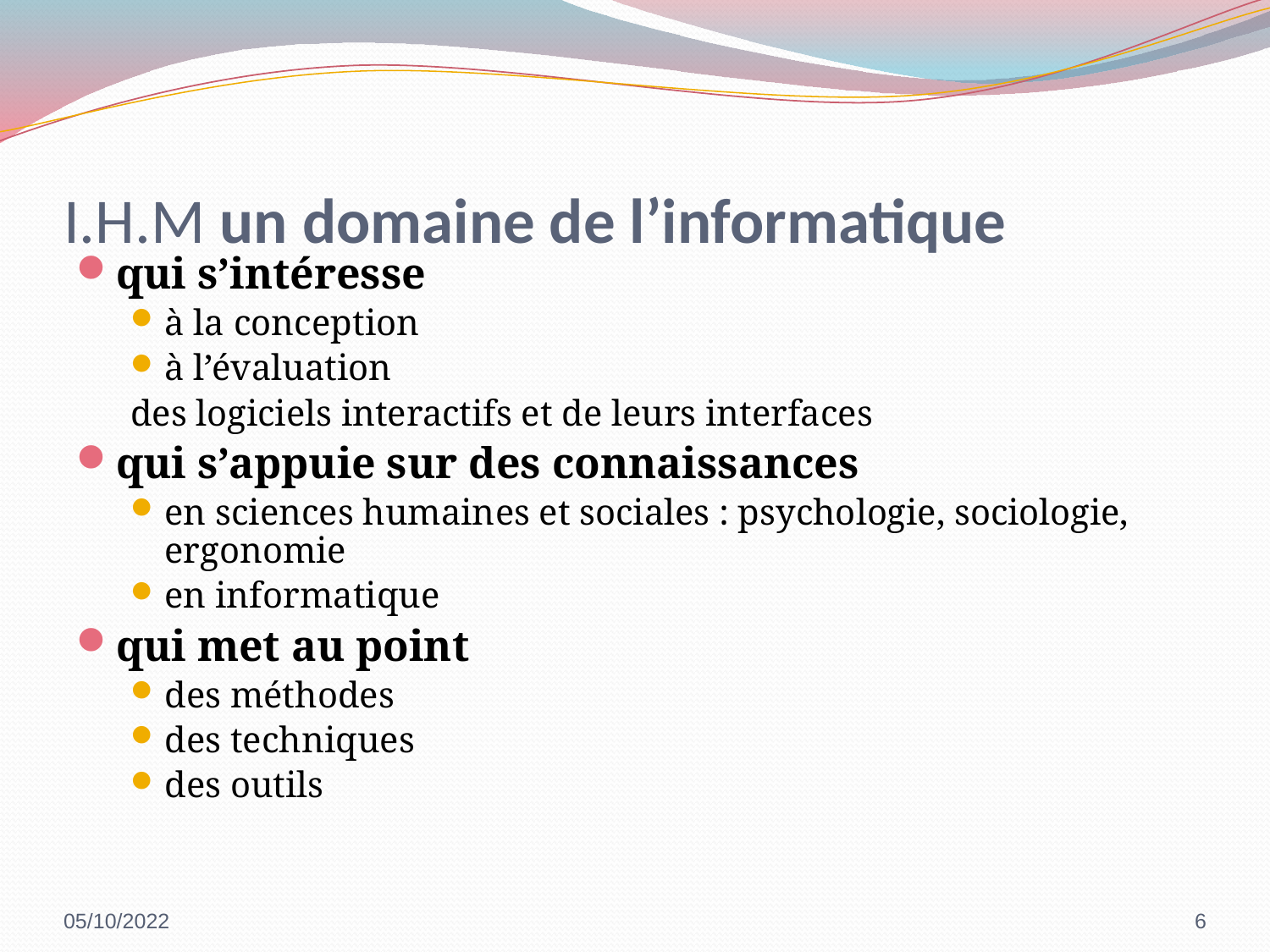

# I.H.M un domaine de l’informatique
qui s’intéresse
à la conception
à l’évaluation
des logiciels interactifs et de leurs interfaces
qui s’appuie sur des connaissances
en sciences humaines et sociales : psychologie, sociologie, ergonomie
en informatique
qui met au point
des méthodes
des techniques
des outils

05/10/2022
6